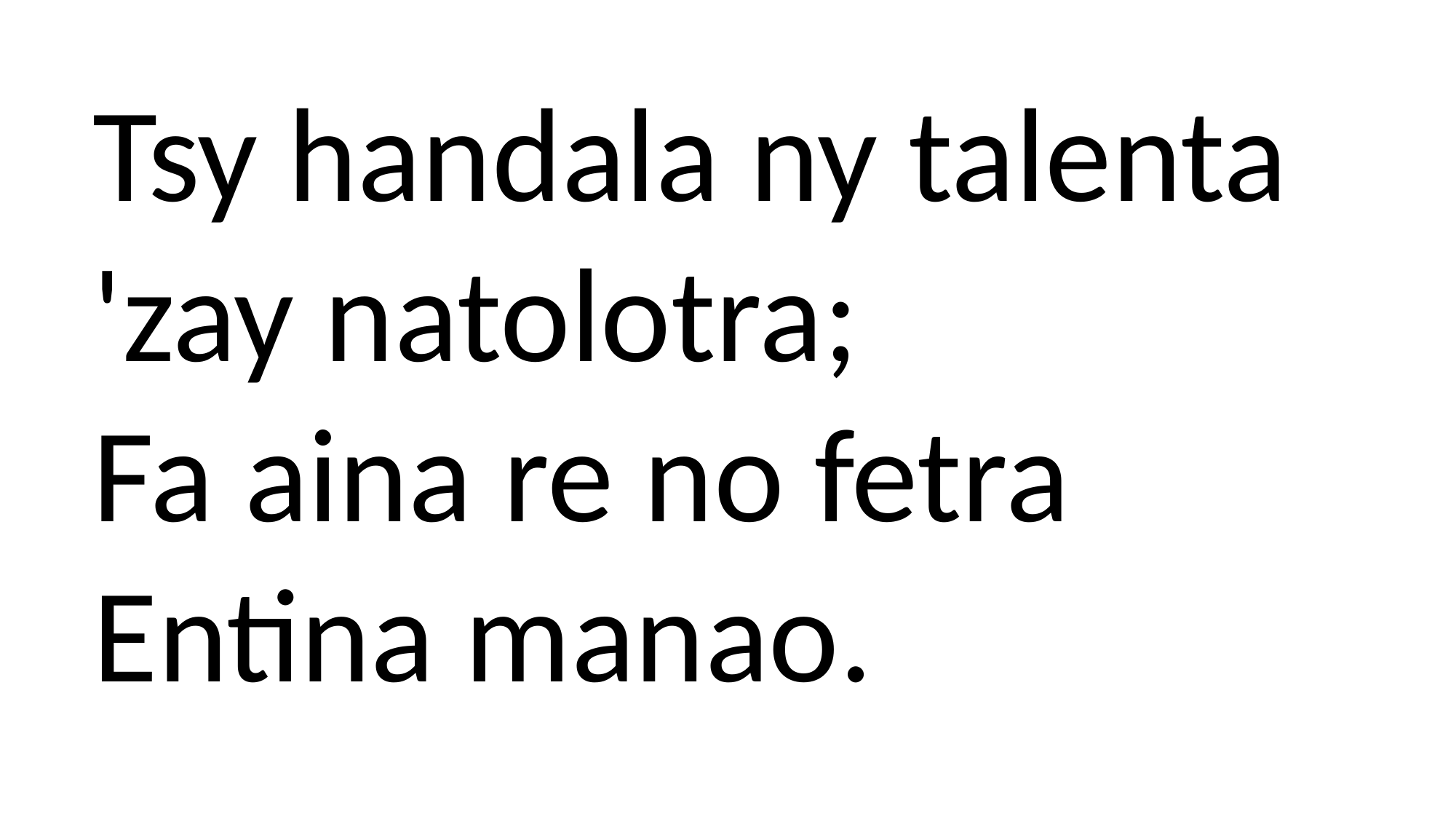

Tsy handala ny talenta
'zay natolotra;
Fa aina re no fetra
Entina manao.